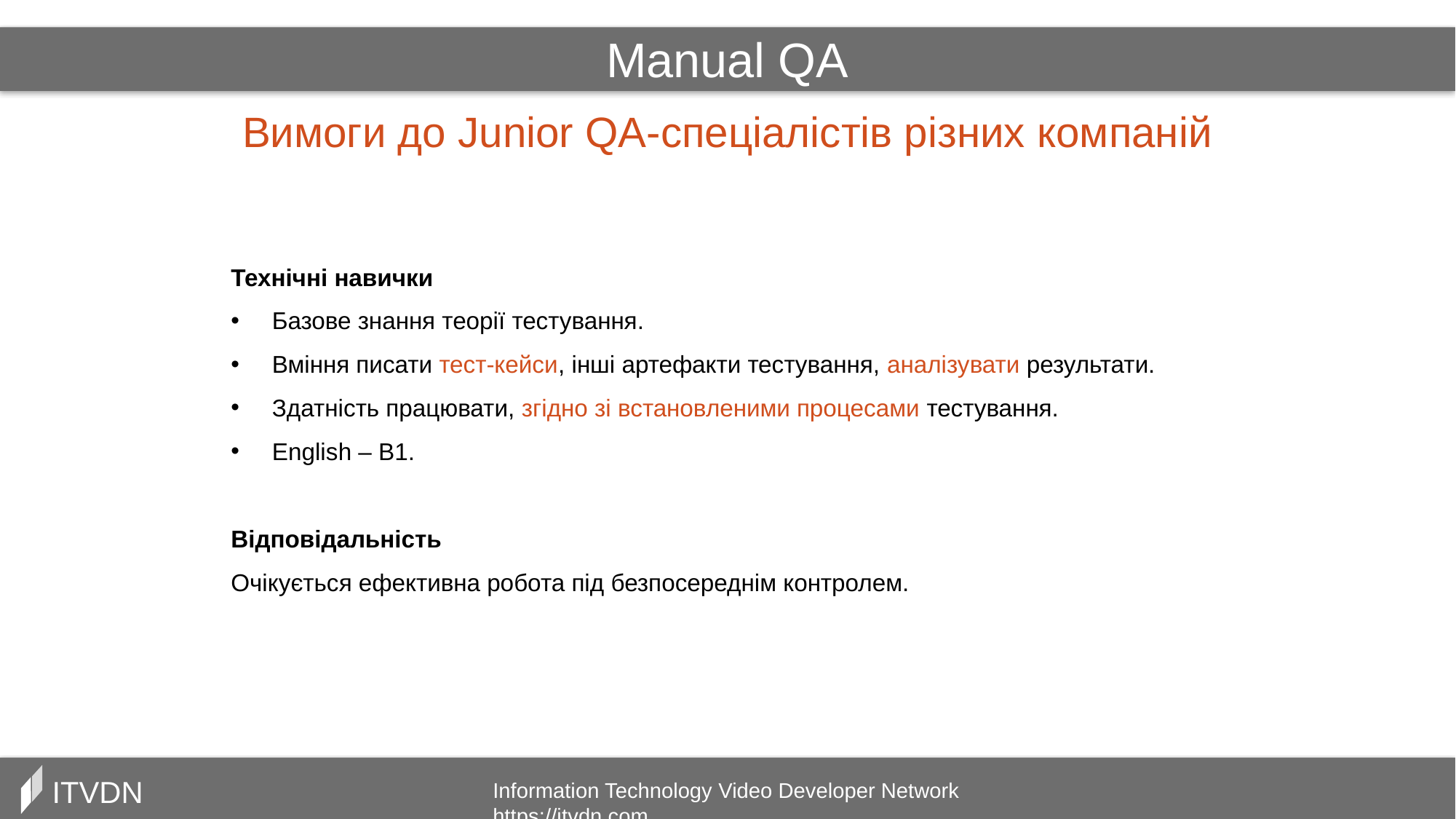

Manual QA
Вимоги до Junior QA-спеціалістів різних компаній

Технічні навички
Базове знання теорії тестування.
Вміння писати тест-кейси, інші артефакти тестування, аналізувати результати.
Здатність працювати, згідно зі встановленими процесами тестування.
English – B1.

Відповідальність
Очікується ефективна робота під безпосереднім контролем.

ITVDN
Information Technology Video Developer Network                                                       https://itvdn.com